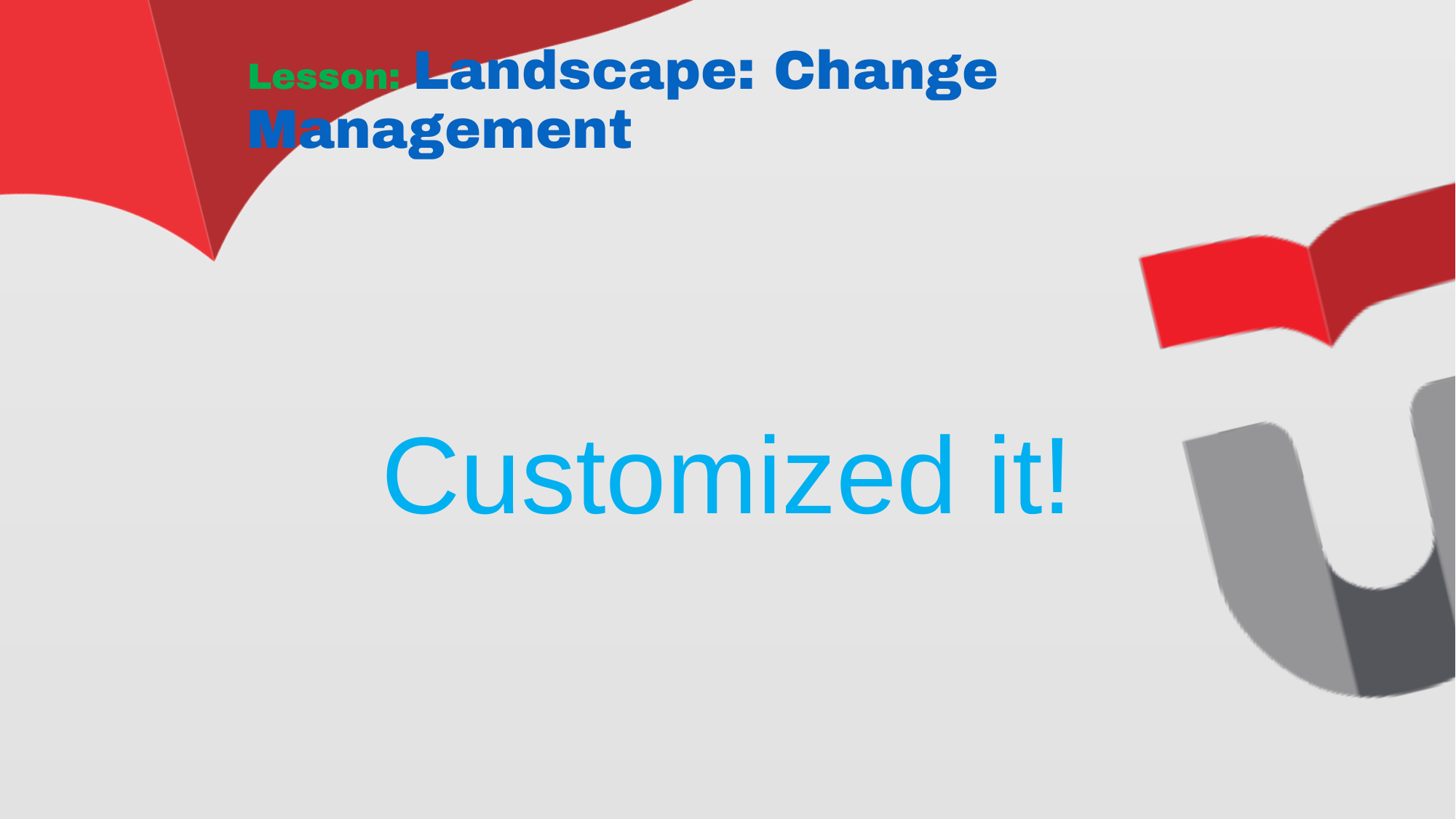

# Lesson: Landscape: Change Management
Customized it!